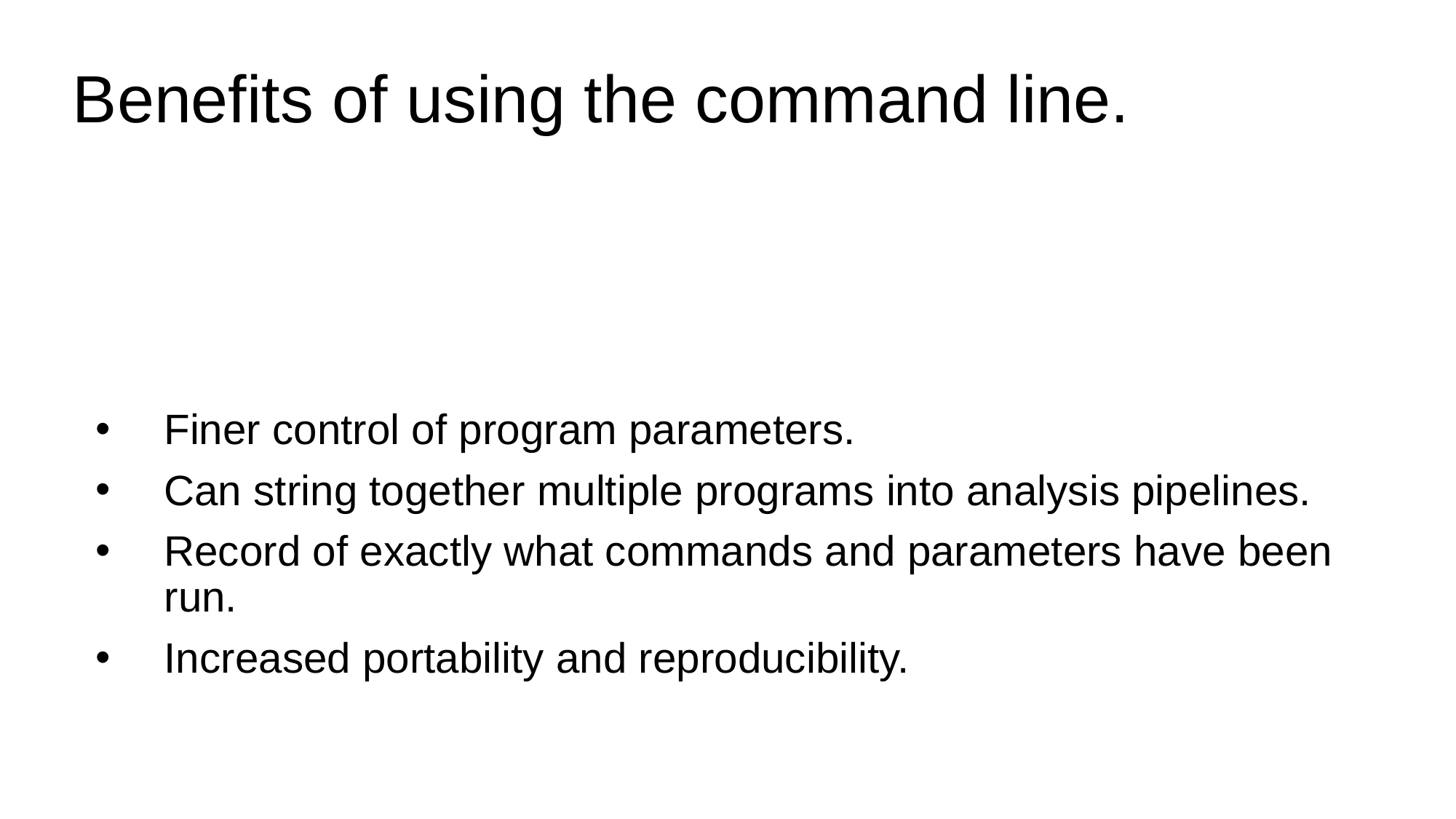

# Benefits of using the command line.
Finer control of program parameters.
Can string together multiple programs into analysis pipelines.
Record of exactly what commands and parameters have been run.
Increased portability and reproducibility.